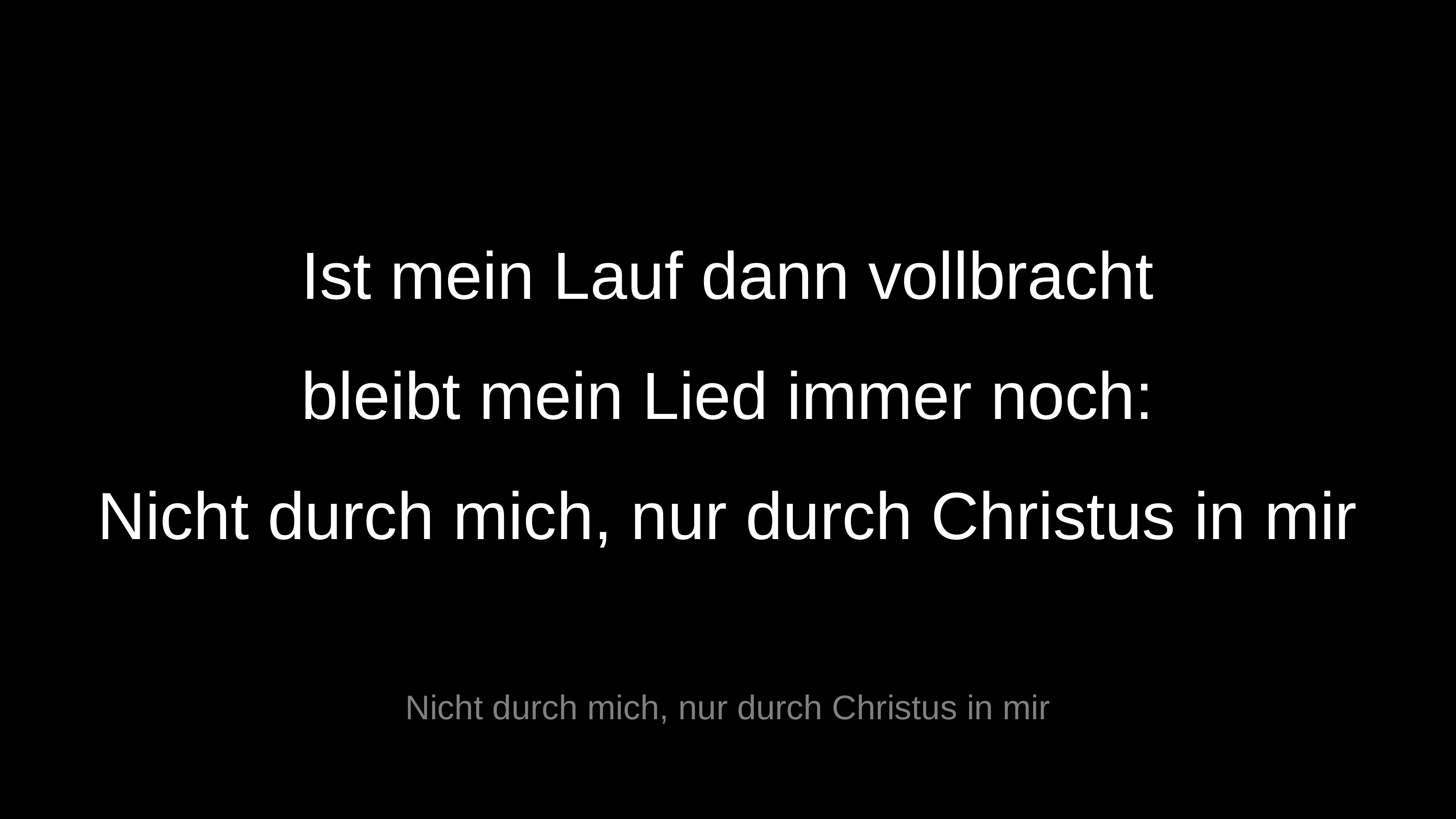

Ist mein Lauf dann vollbracht
bleibt mein Lied immer noch:
Nicht durch mich, nur durch Christus in mir
Nicht durch mich, nur durch Christus in mir